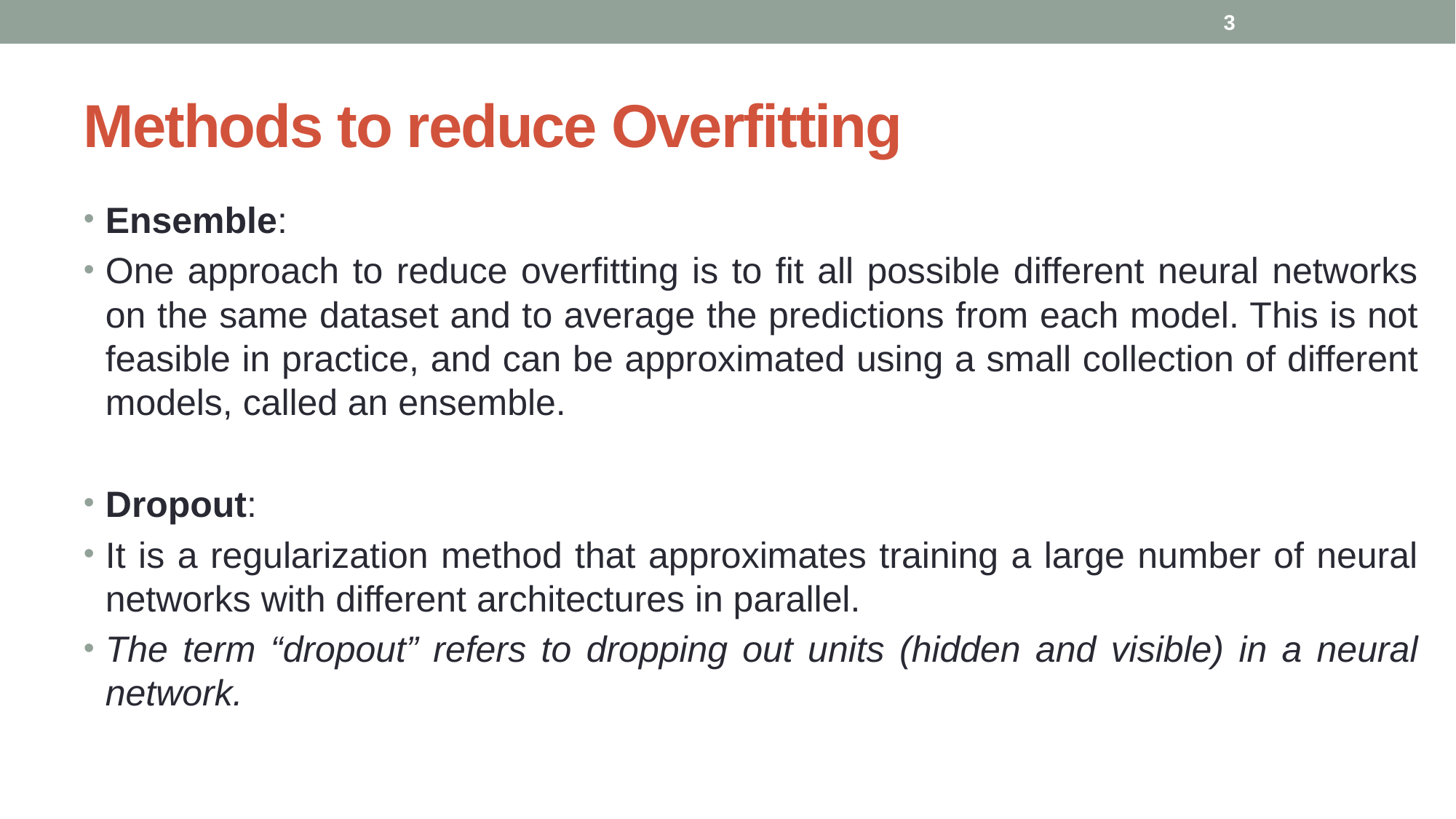

3
# Methods to reduce Overfitting
Ensemble:
One approach to reduce overfitting is to fit all possible different neural networks on the same dataset and to average the predictions from each model. This is not feasible in practice, and can be approximated using a small collection of different models, called an ensemble.

Dropout:
It is a regularization method that approximates training a large number of neural networks with different architectures in parallel.
The term “dropout” refers to dropping out units (hidden and visible) in a neural network.